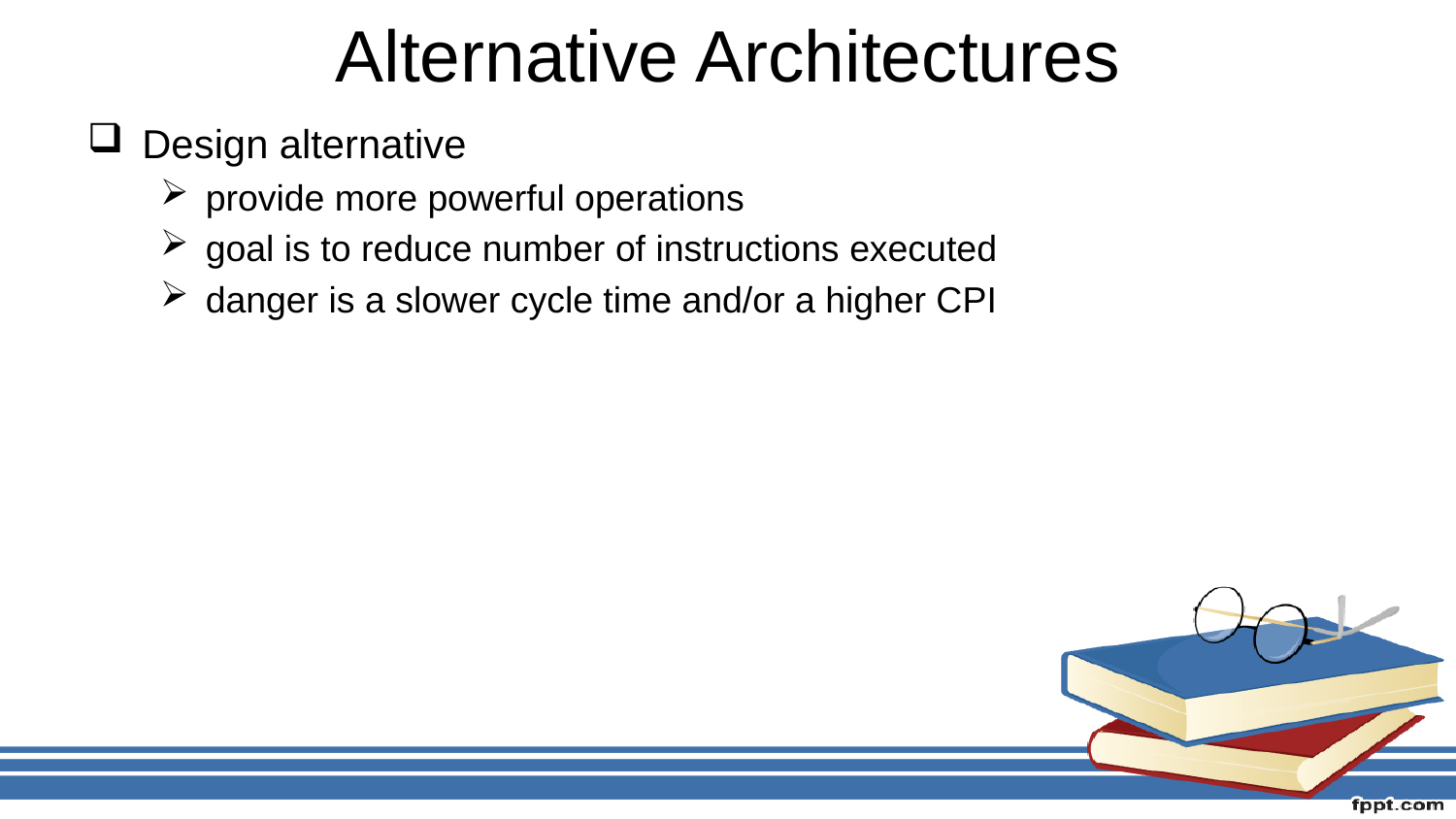

# Alternative Architectures
Design alternative
provide more powerful operations
goal is to reduce number of instructions executed
danger is a slower cycle time and/or a higher CPI